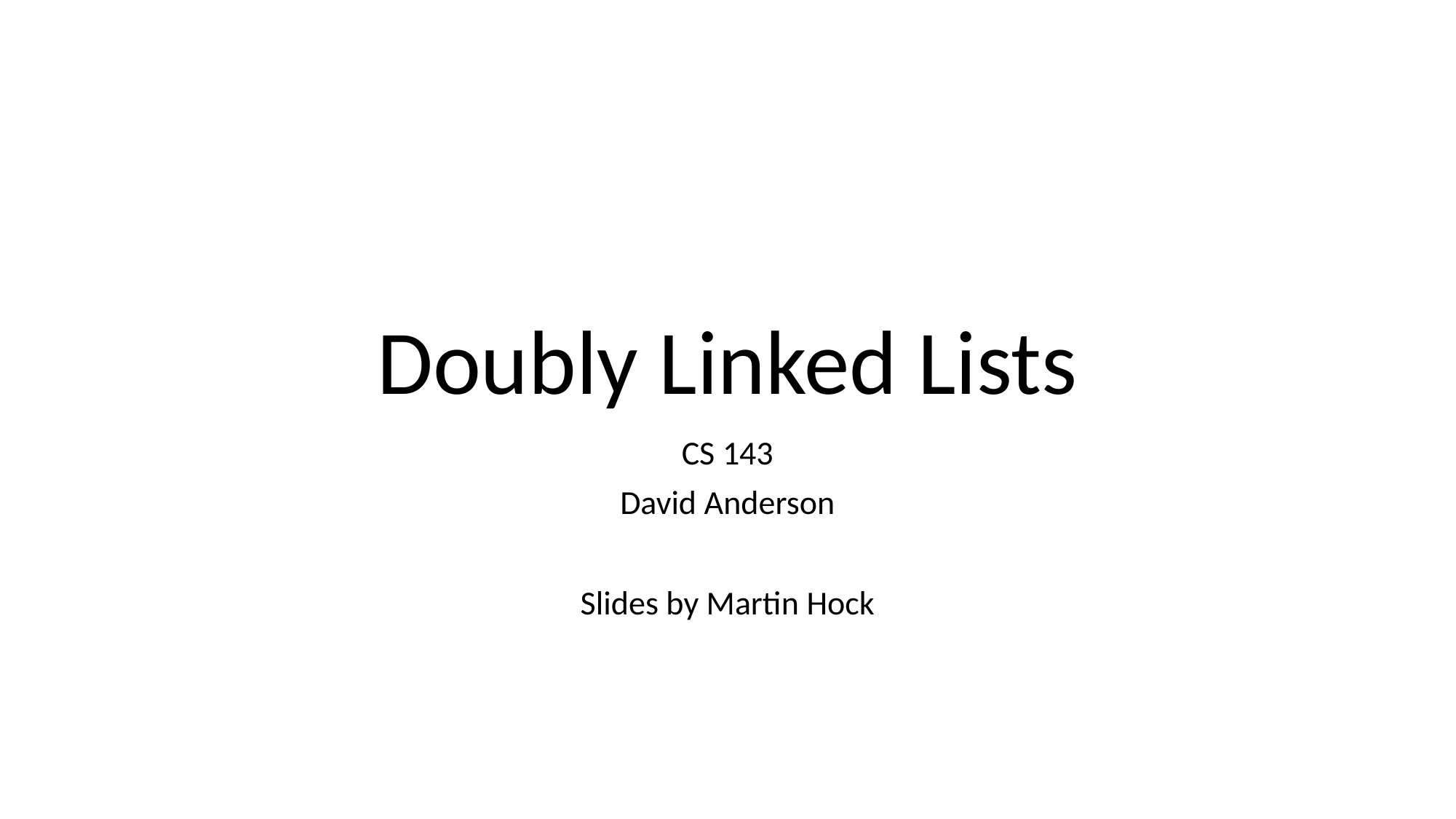

# Doubly Linked Lists
CS 143
David Anderson

Slides by Martin Hock